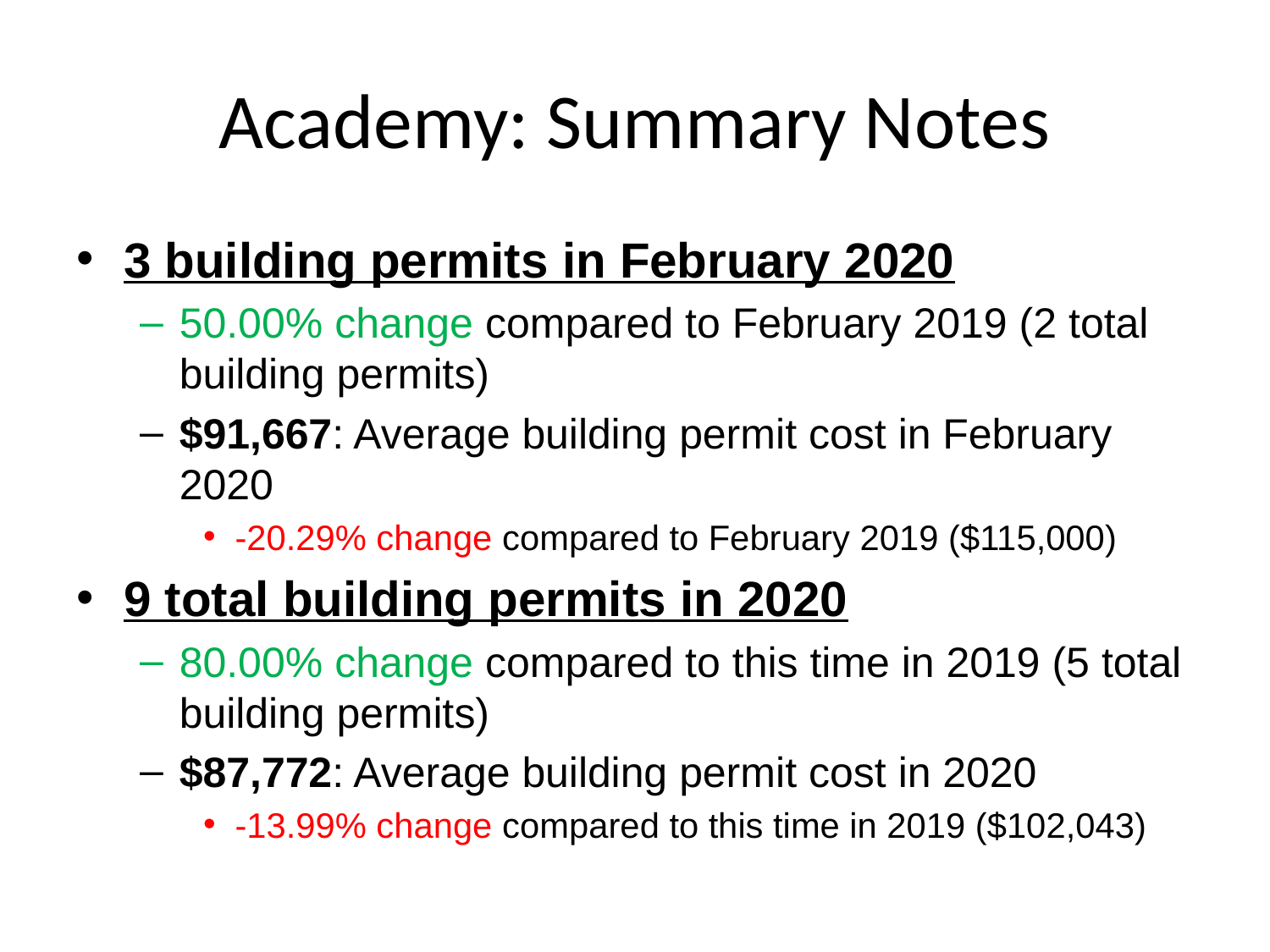

# Academy: Summary Notes
3 building permits in February 2020
50.00% change compared to February 2019 (2 total building permits)
$91,667: Average building permit cost in February 2020
-20.29% change compared to February 2019 ($115,000)
9 total building permits in 2020
80.00% change compared to this time in 2019 (5 total building permits)
$87,772: Average building permit cost in 2020
-13.99% change compared to this time in 2019 ($102,043)